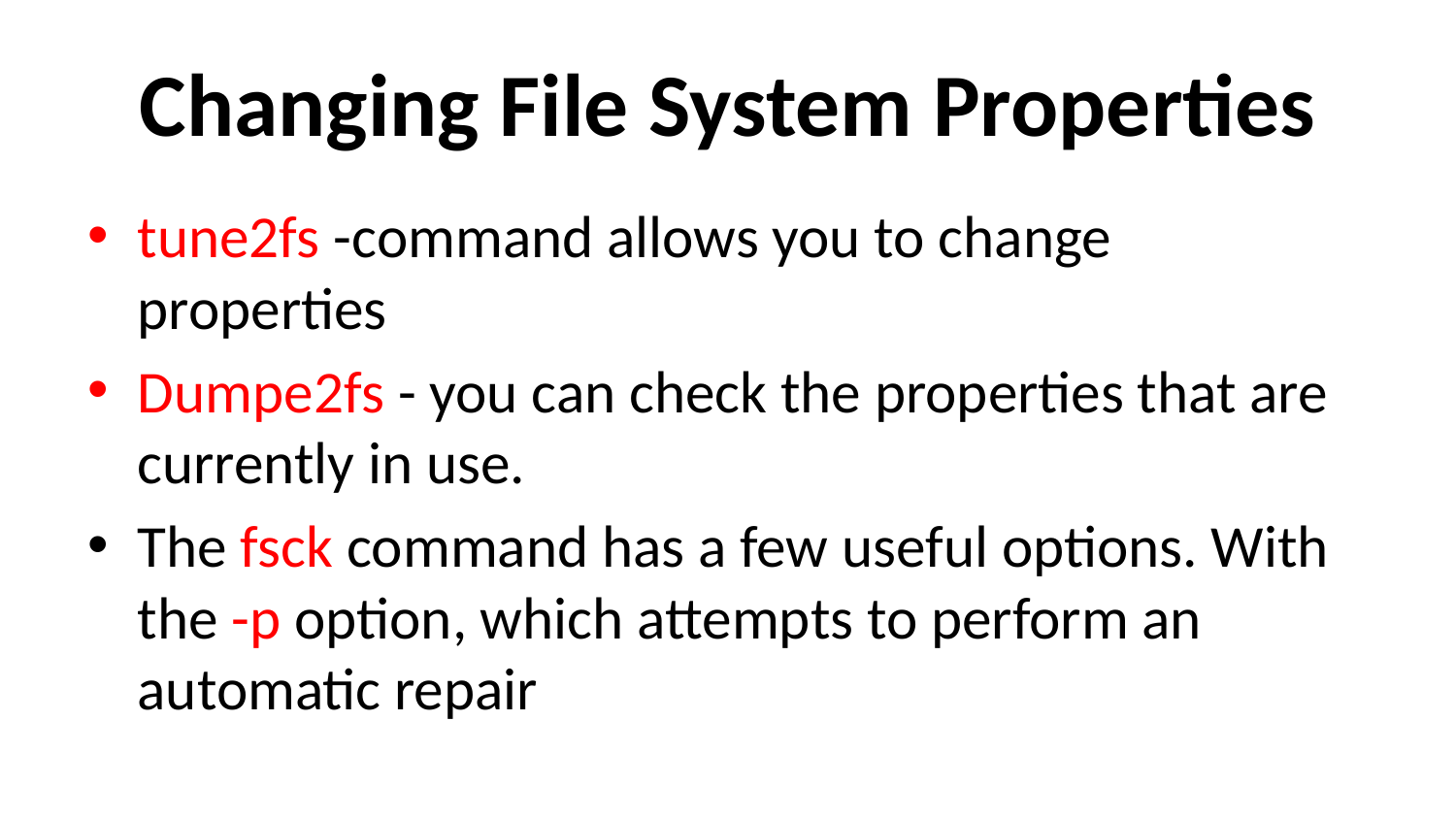

# Changing File System Properties
tune2fs -command allows you to change properties
Dumpe2fs - you can check the properties that are currently in use.
The fsck command has a few useful options. With the -p option, which attempts to perform an automatic repair